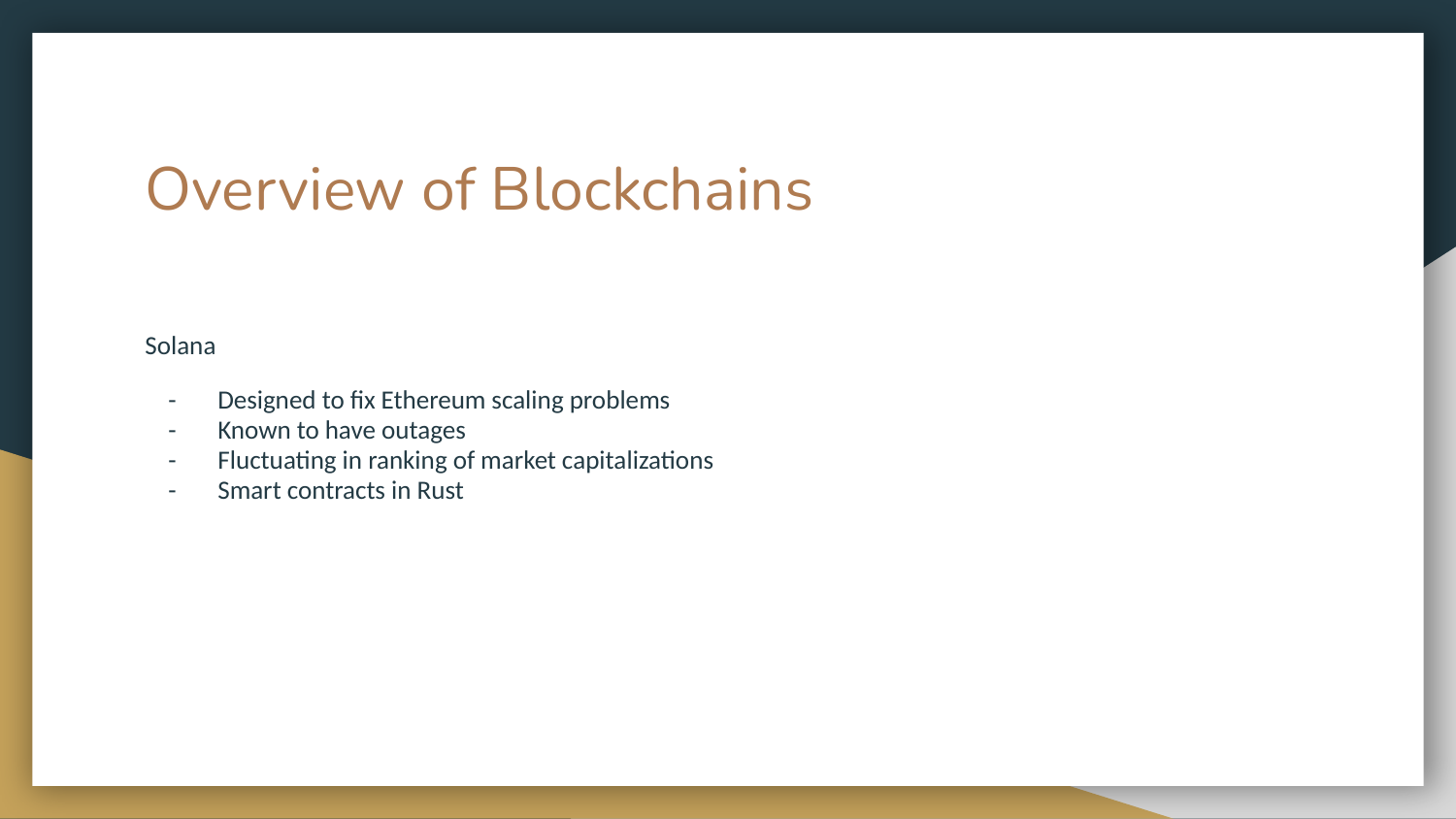

# Overview of Blockchains

Solana
Designed to fix Ethereum scaling problems
Known to have outages
Fluctuating in ranking of market capitalizations
Smart contracts in Rust